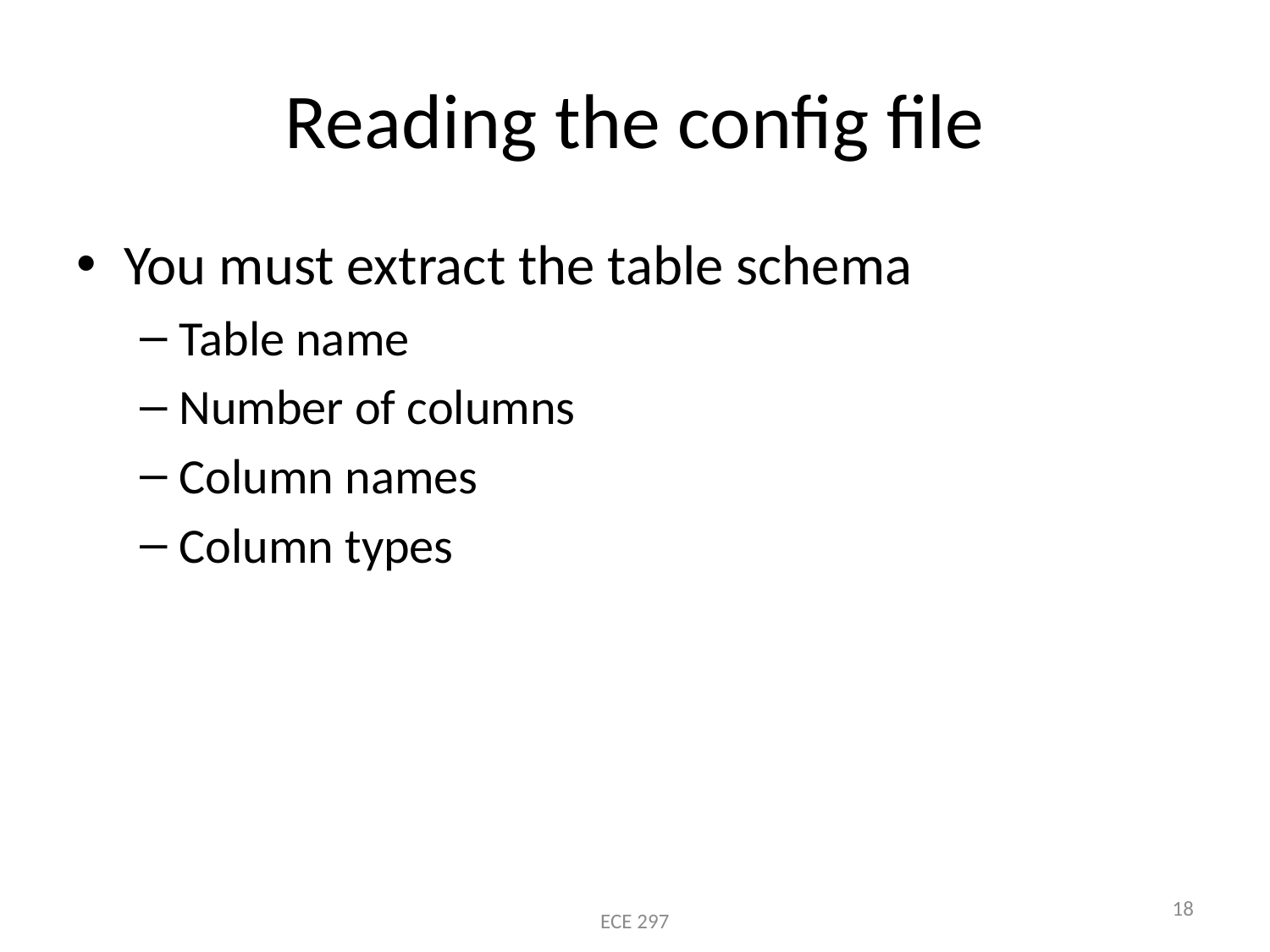

# Reading the config file
You must extract the table schema
Table name
Number of columns
Column names
Column types

ECE 297
18